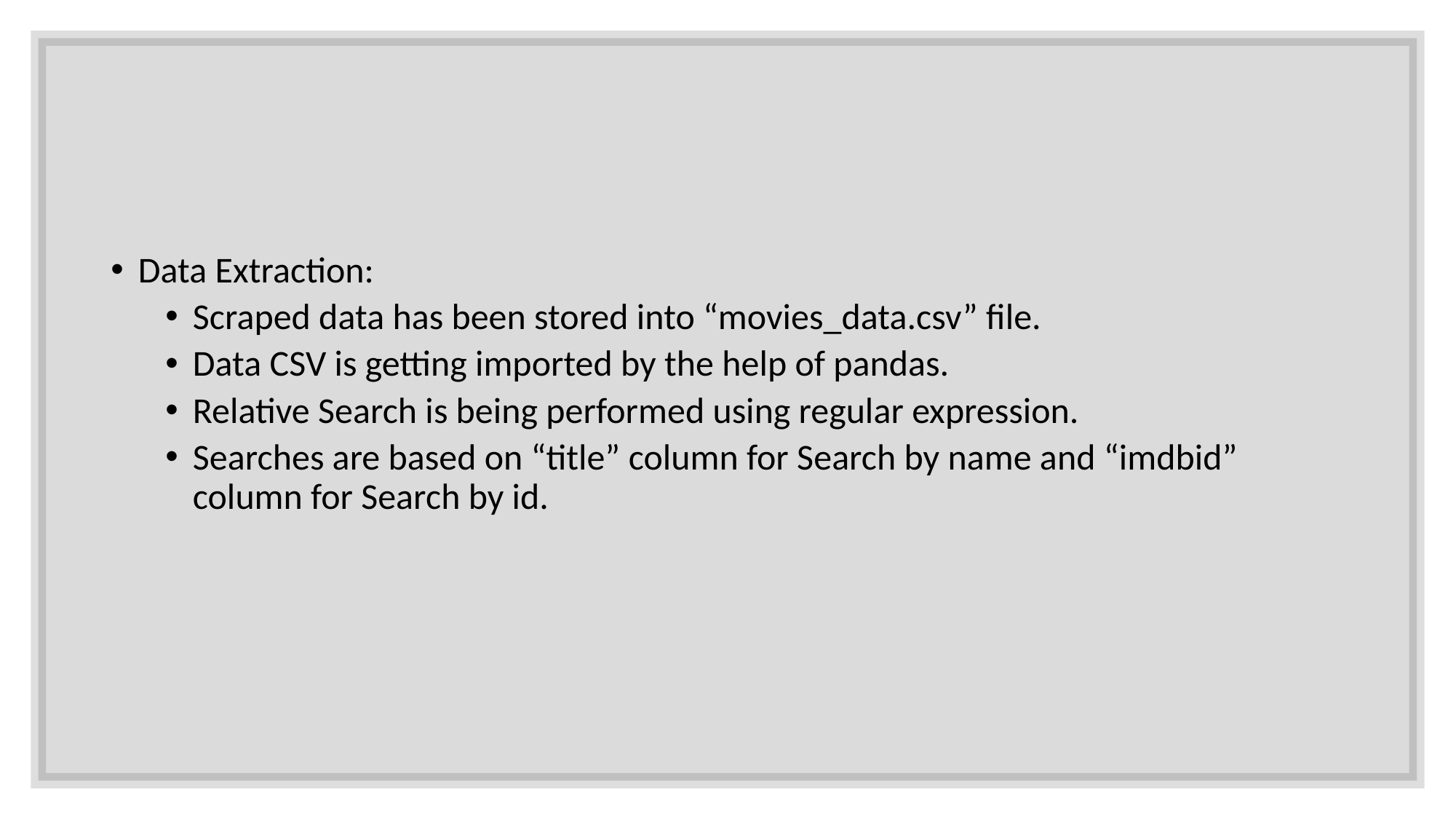

Data Extraction:
Scraped data has been stored into “movies_data.csv” file.
Data CSV is getting imported by the help of pandas.
Relative Search is being performed using regular expression.
Searches are based on “title” column for Search by name and “imdbid” column for Search by id.